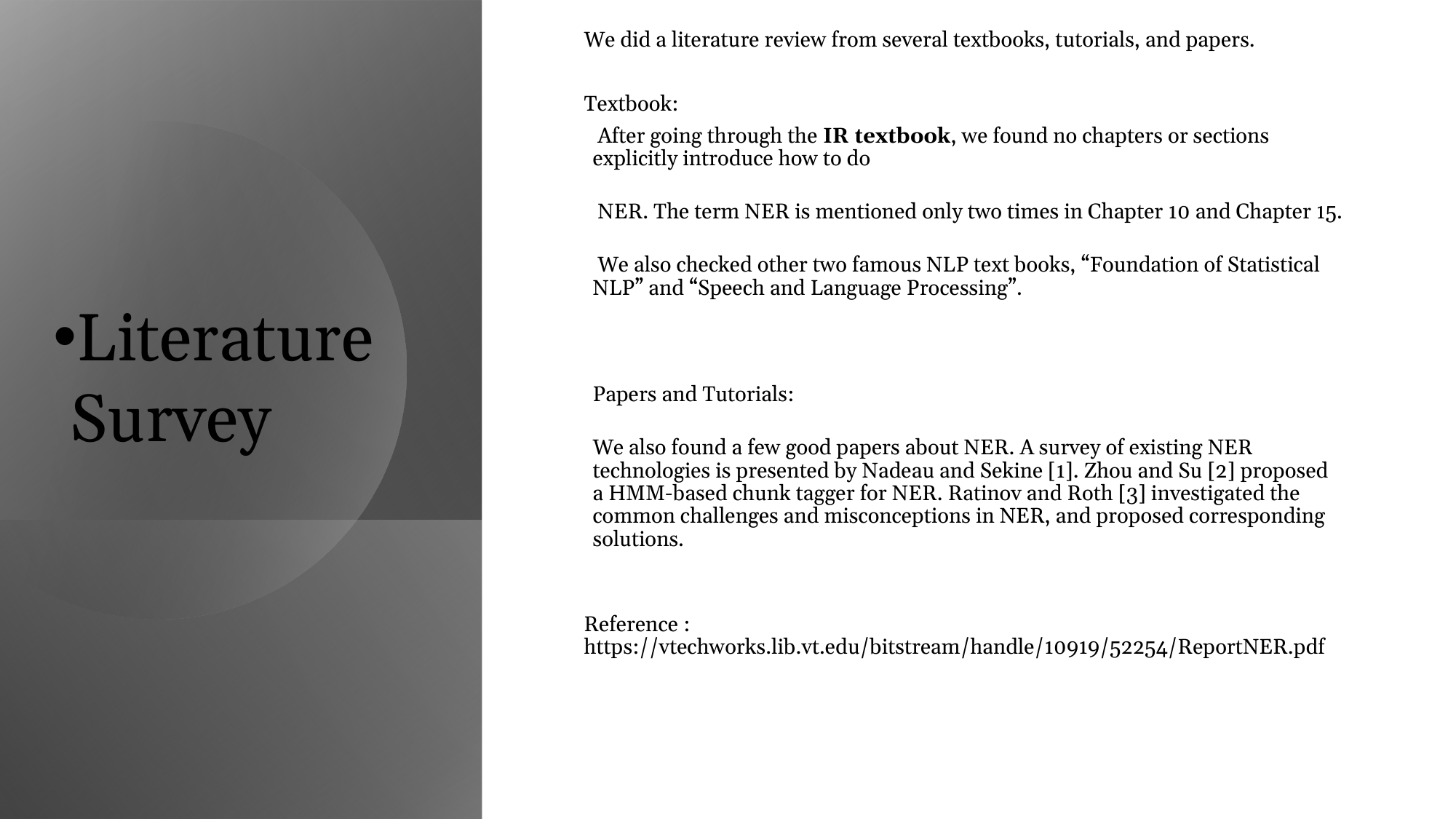

We did a literature review from several textbooks, tutorials, and papers.

Textbook:
 After going through the IR textbook, we found no chapters or sections explicitly introduce how to do
 NER. The term NER is mentioned only two times in Chapter 10 and Chapter 15.
 We also checked other two famous NLP text books, “Foundation of Statistical NLP” and “Speech and Language Processing”.

Papers and Tutorials:
We also found a few good papers about NER. A survey of existing NER technologies is presented by Nadeau and Sekine [1]. Zhou and Su [2] proposed a HMM-based chunk tagger for NER. Ratinov and Roth [3] investigated the common challenges and misconceptions in NER, and proposed corresponding solutions.

Reference : https://vtechworks.lib.vt.edu/bitstream/handle/10919/52254/ReportNER.pdf

Literature
 Survey